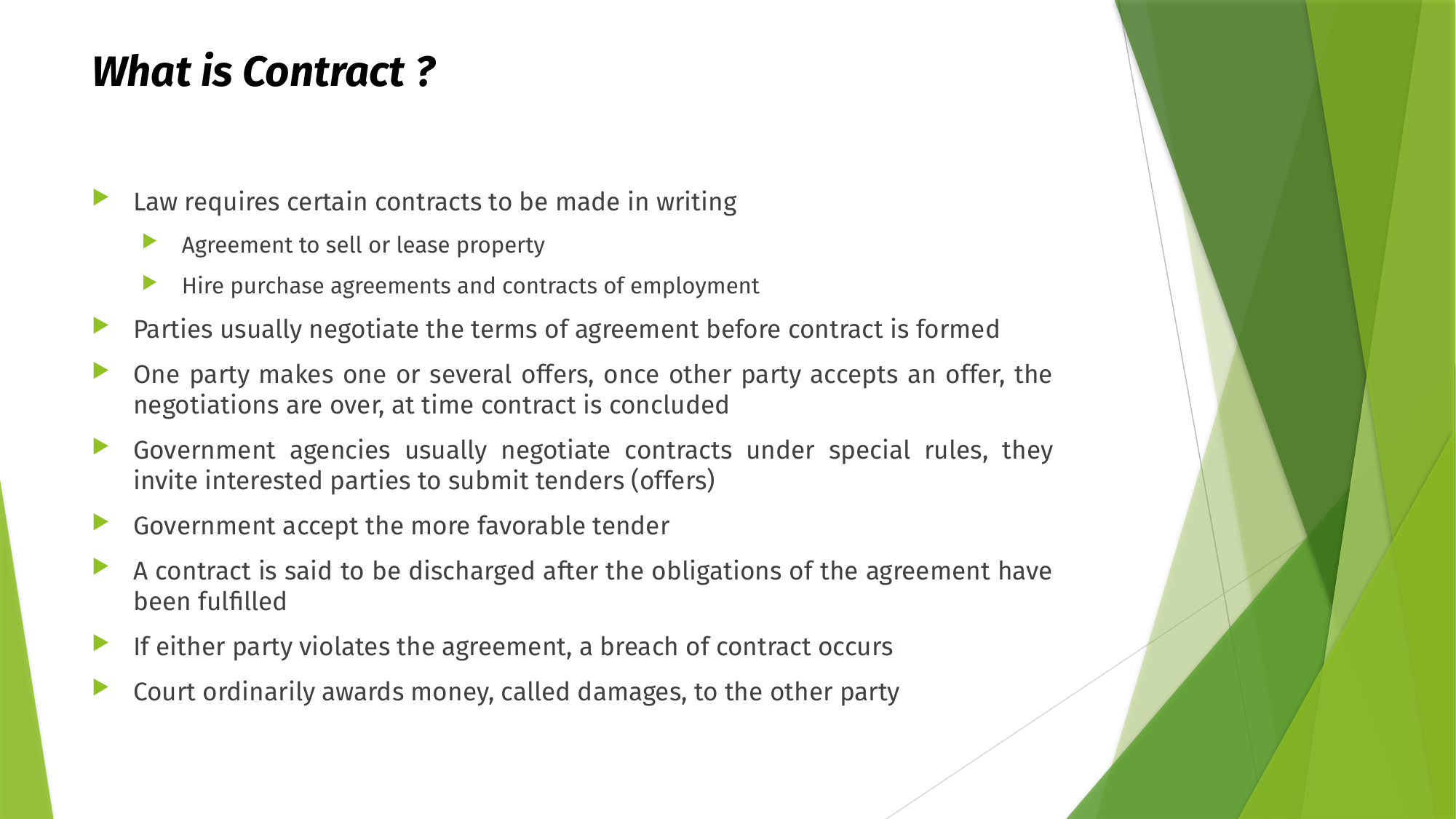

# What is Contract ?

Law requires certain contracts to be made in writing
Agreement to sell or lease property
Hire purchase agreements and contracts of employment
Parties usually negotiate the terms of agreement before contract is formed
One party makes one or several offers, once other party accepts an offer, the negotiations are over, at time contract is concluded
Government agencies usually negotiate contracts under special rules, they invite interested parties to submit tenders (offers)
Government accept the more favorable tender
A contract is said to be discharged after the obligations of the agreement have been fulfilled
If either party violates the agreement, a breach of contract occurs
Court ordinarily awards money, called damages, to the other party